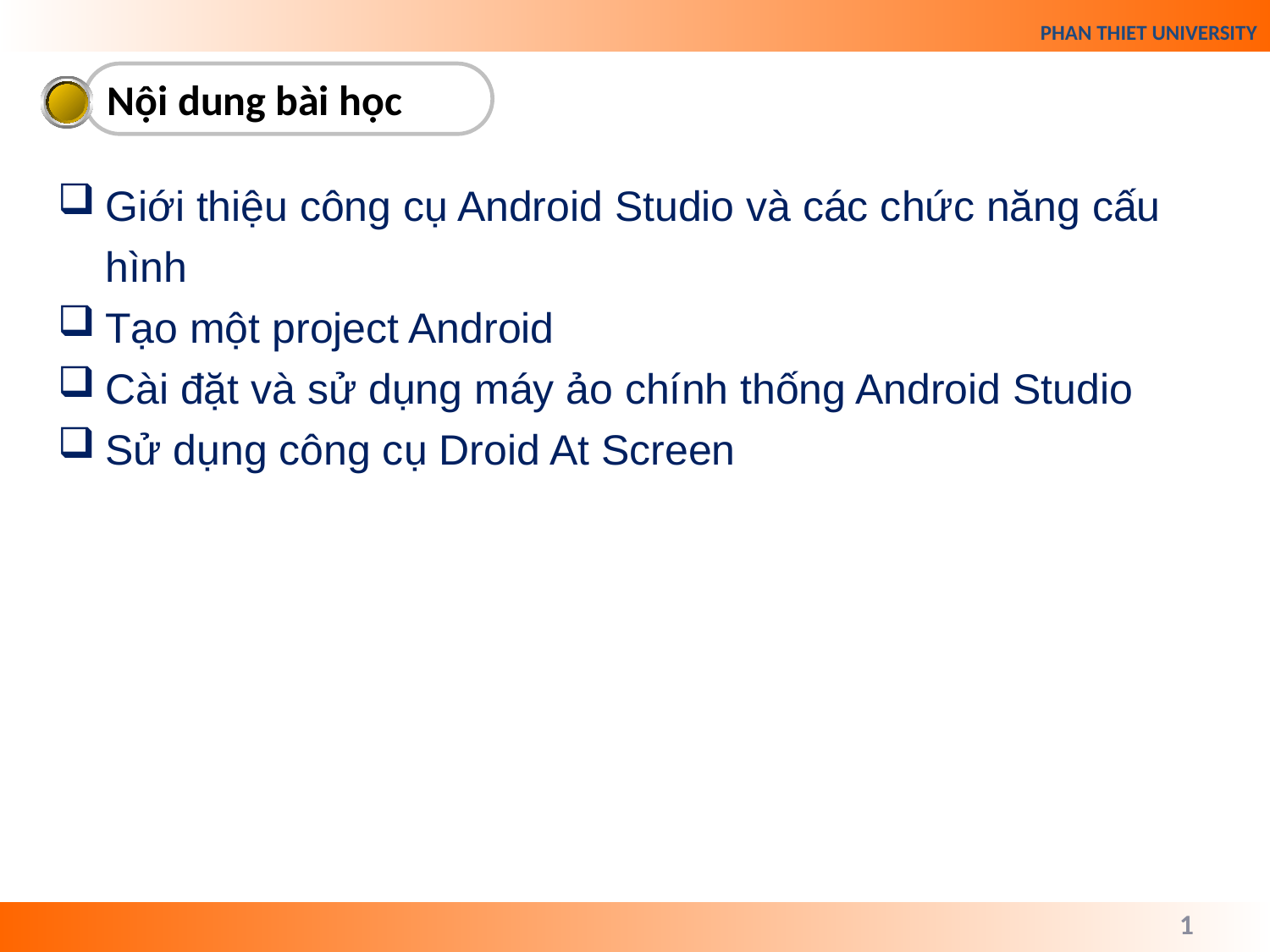

Nội dung bài học

Giới thiệu công cụ Android Studio và các chức năng cấu hình
Tạo một project Android
Cài đặt và sử dụng máy ảo chính thống Android Studio
Sử dụng công cụ Droid At Screen
1